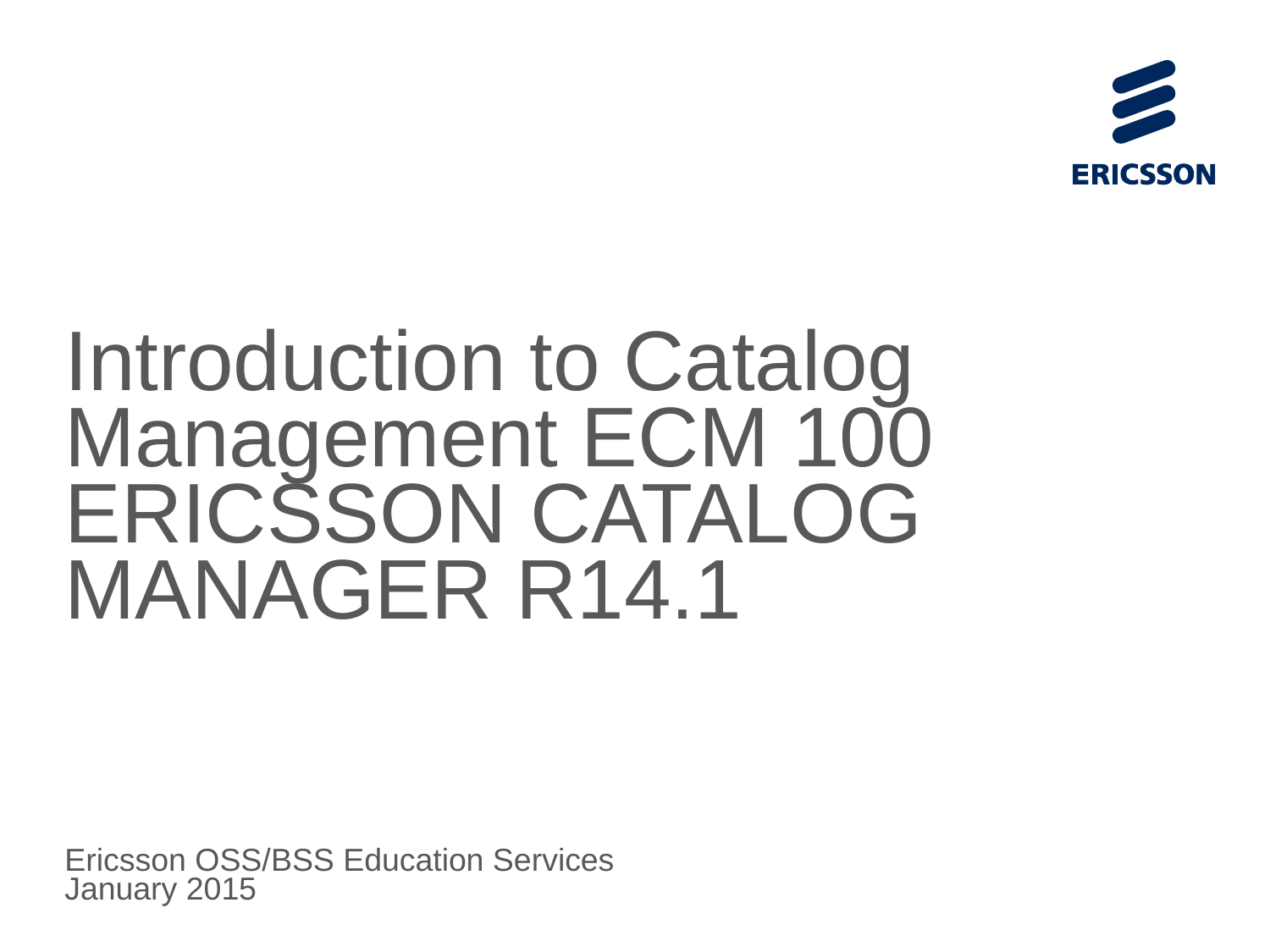

# Introduction to Catalog Management ECM 100 ERICSSON CATALOG MANAGER R14.1
Ericsson OSS/BSS Education Services
January 2015